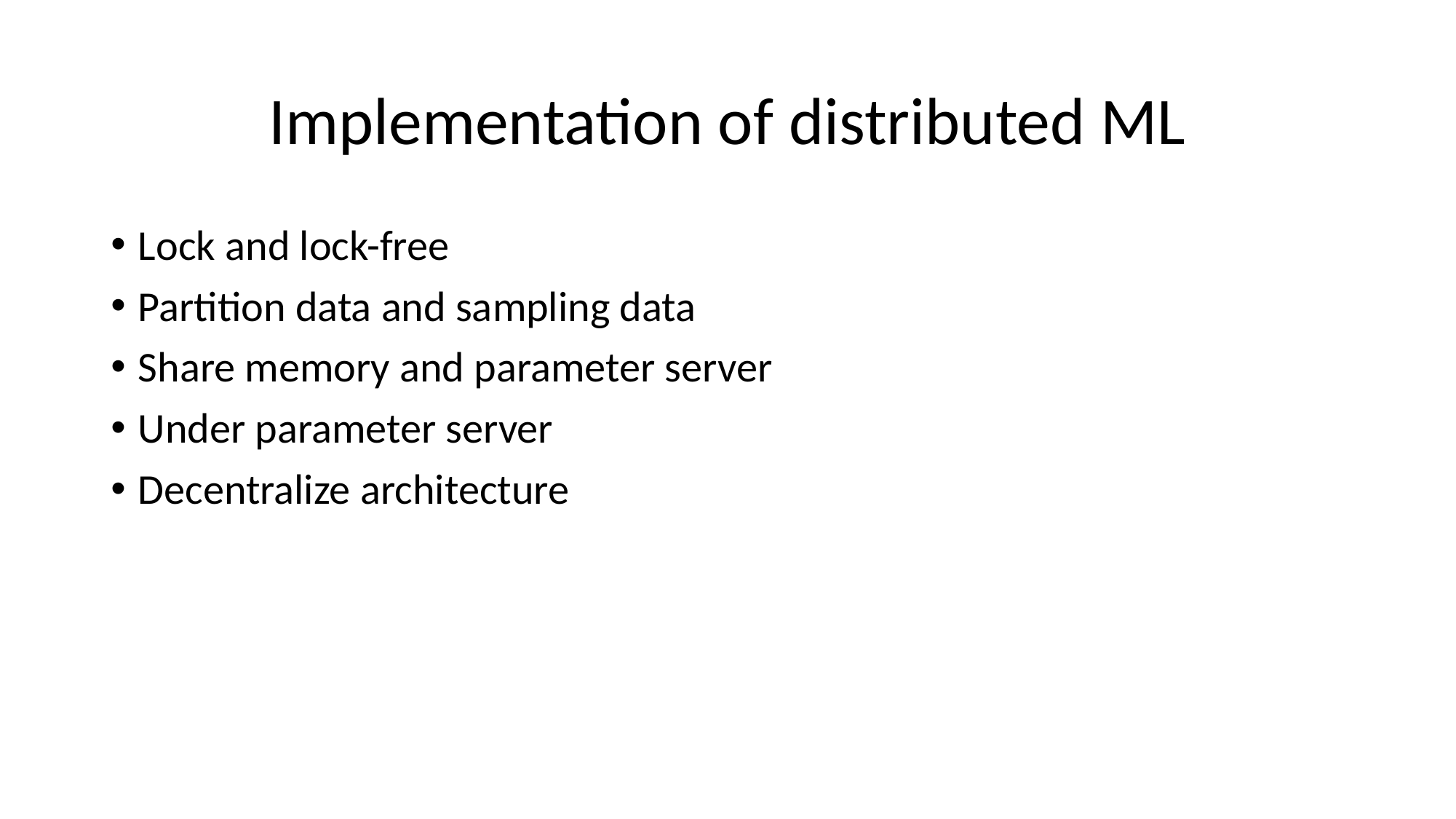

# Implementation of distributed ML
Lock and lock-free
Partition data and sampling data
Share memory and parameter server
Under parameter server
Decentralize architecture